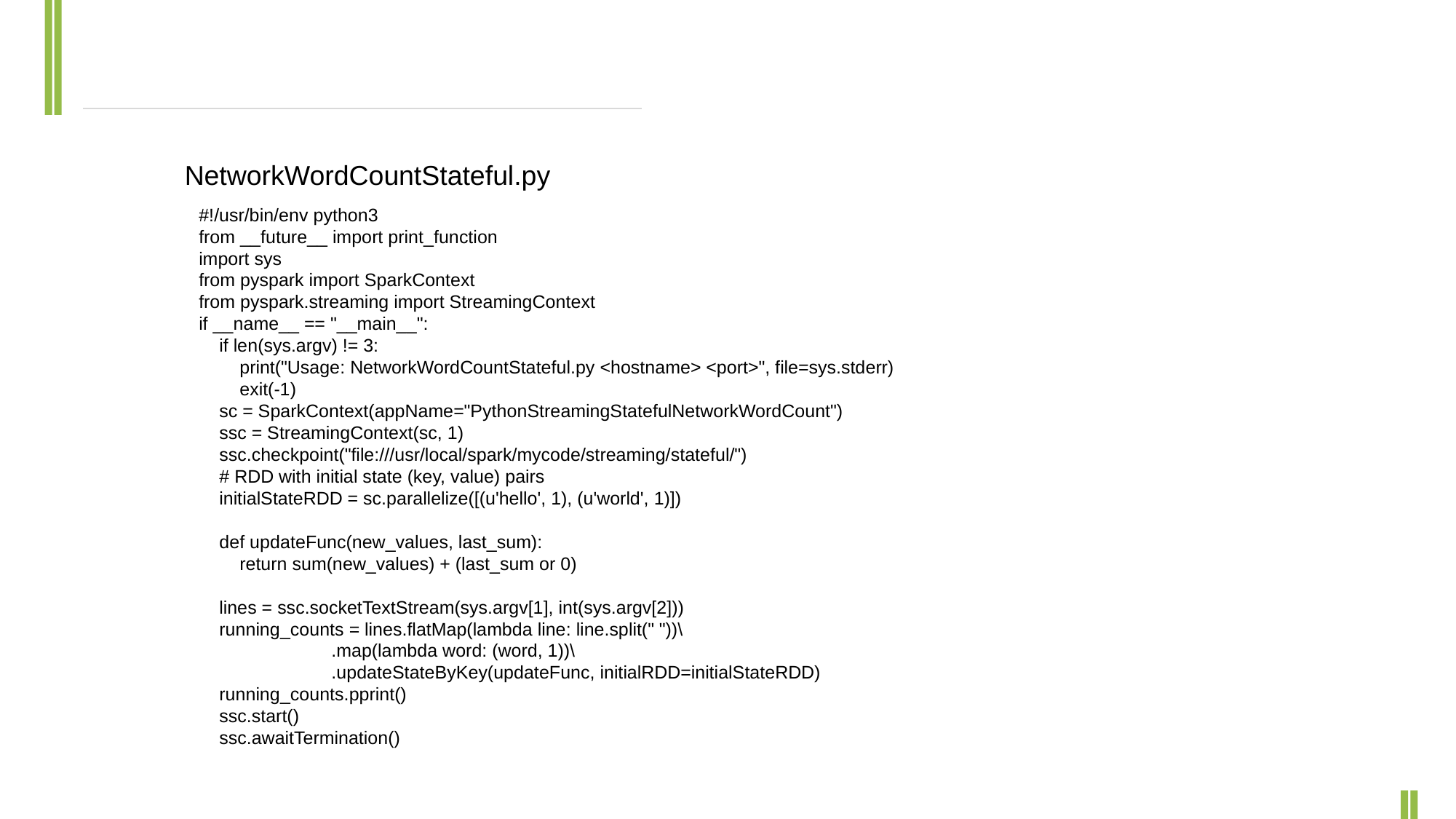

NetworkWordCountStateful.py

#!/usr/bin/env python3
from __future__ import print_function
import sys
from pyspark import SparkContext
from pyspark.streaming import StreamingContext
if __name__ == "__main__":
    if len(sys.argv) != 3:
        print("Usage: NetworkWordCountStateful.py <hostname> <port>", file=sys.stderr)
        exit(-1)
    sc = SparkContext(appName="PythonStreamingStatefulNetworkWordCount")
    ssc = StreamingContext(sc, 1)
    ssc.checkpoint("file:///usr/local/spark/mycode/streaming/stateful/")
    # RDD with initial state (key, value) pairs
    initialStateRDD = sc.parallelize([(u'hello', 1), (u'world', 1)])

    def updateFunc(new_values, last_sum):
        return sum(new_values) + (last_sum or 0)

    lines = ssc.socketTextStream(sys.argv[1], int(sys.argv[2]))
    running_counts = lines.flatMap(lambda line: line.split(" "))\
                          .map(lambda word: (word, 1))\
                          .updateStateByKey(updateFunc, initialRDD=initialStateRDD)
    running_counts.pprint()
    ssc.start()
    ssc.awaitTermination()